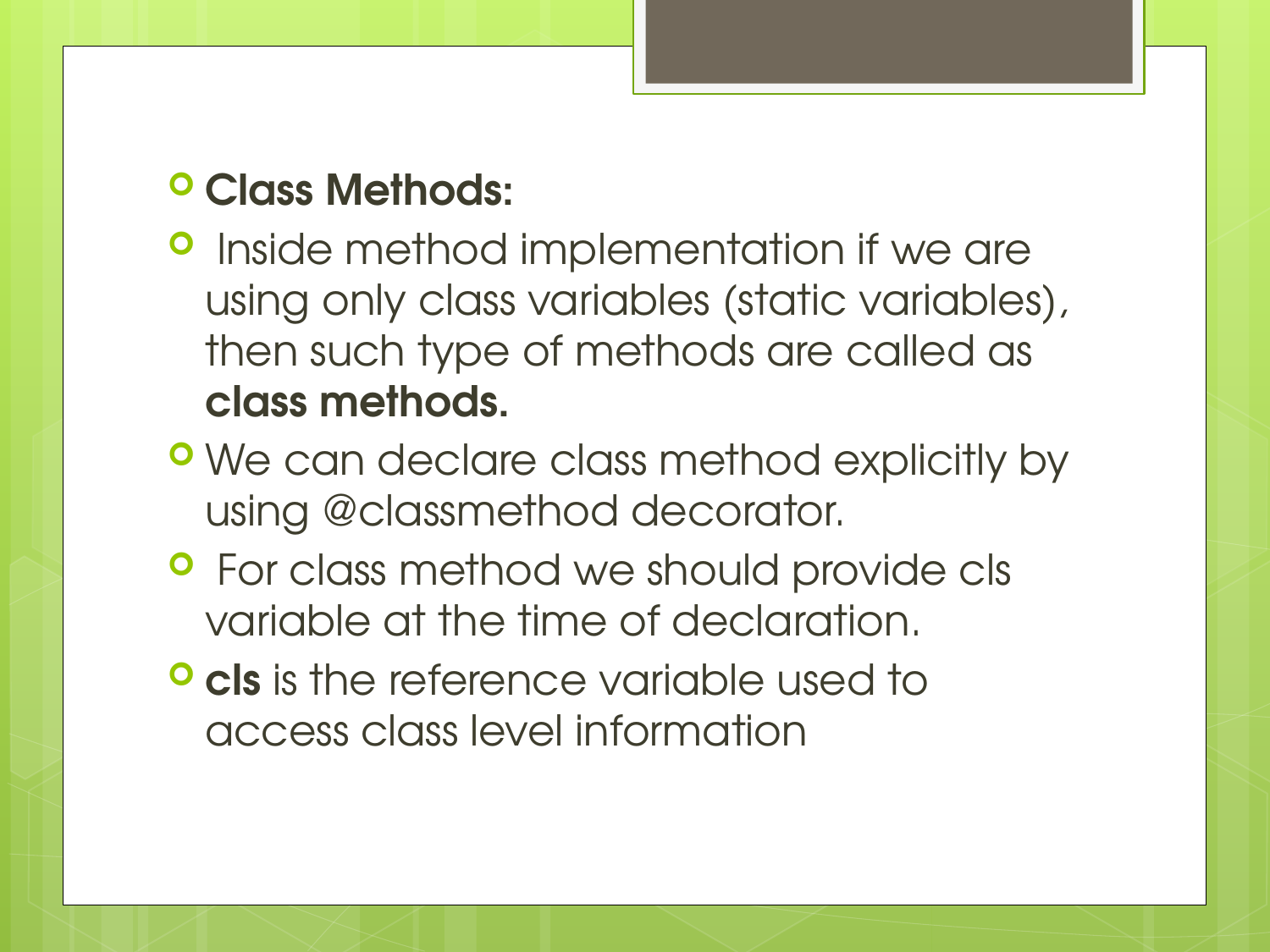

Class Methods:
 Inside method implementation if we are using only class variables (static variables), then such type of methods are called as class methods.
We can declare class method explicitly by using @classmethod decorator.
 For class method we should provide cls variable at the time of declaration.
cls is the reference variable used to access class level information